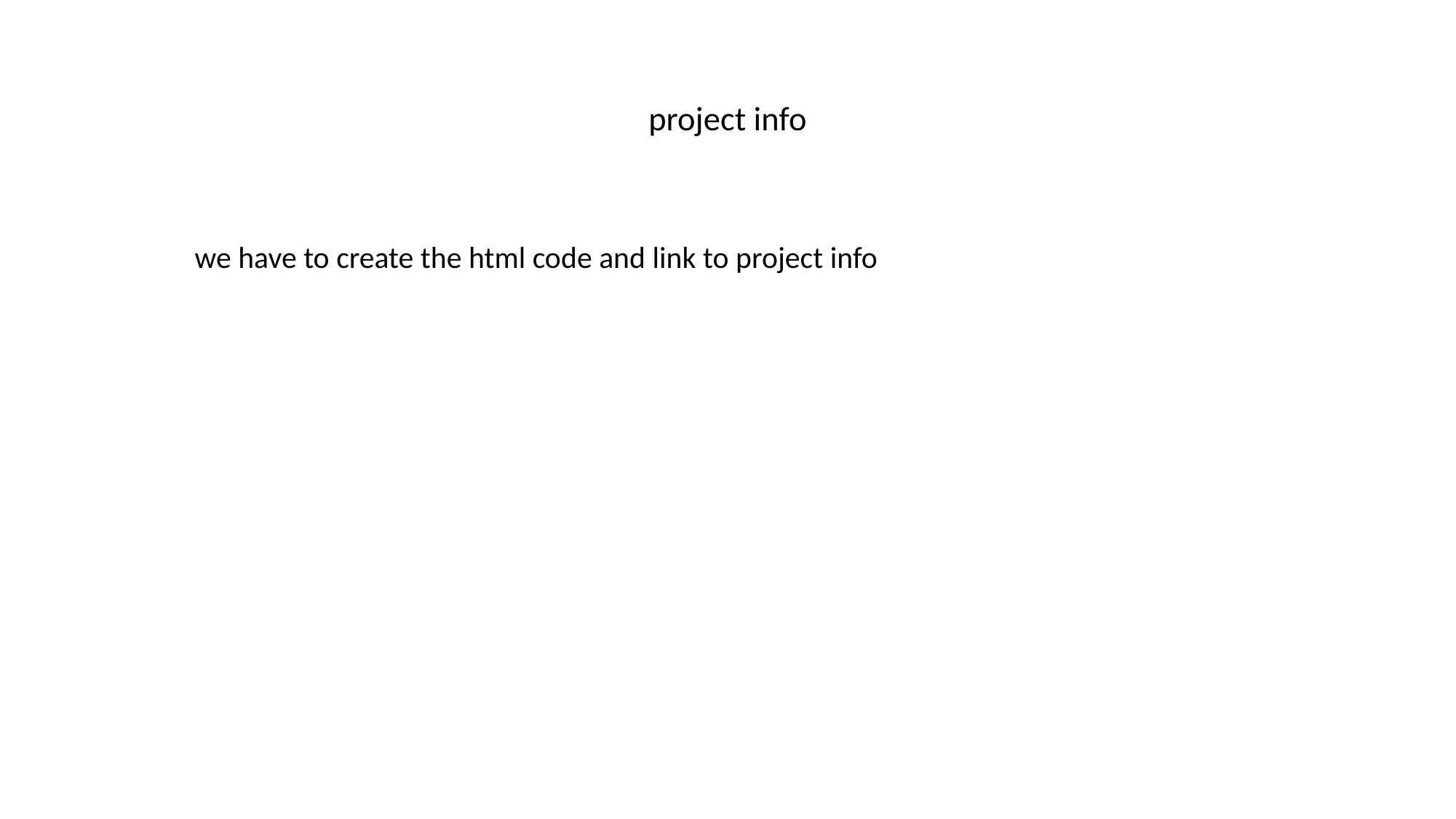

# project info
we have to create the html code and link to project info